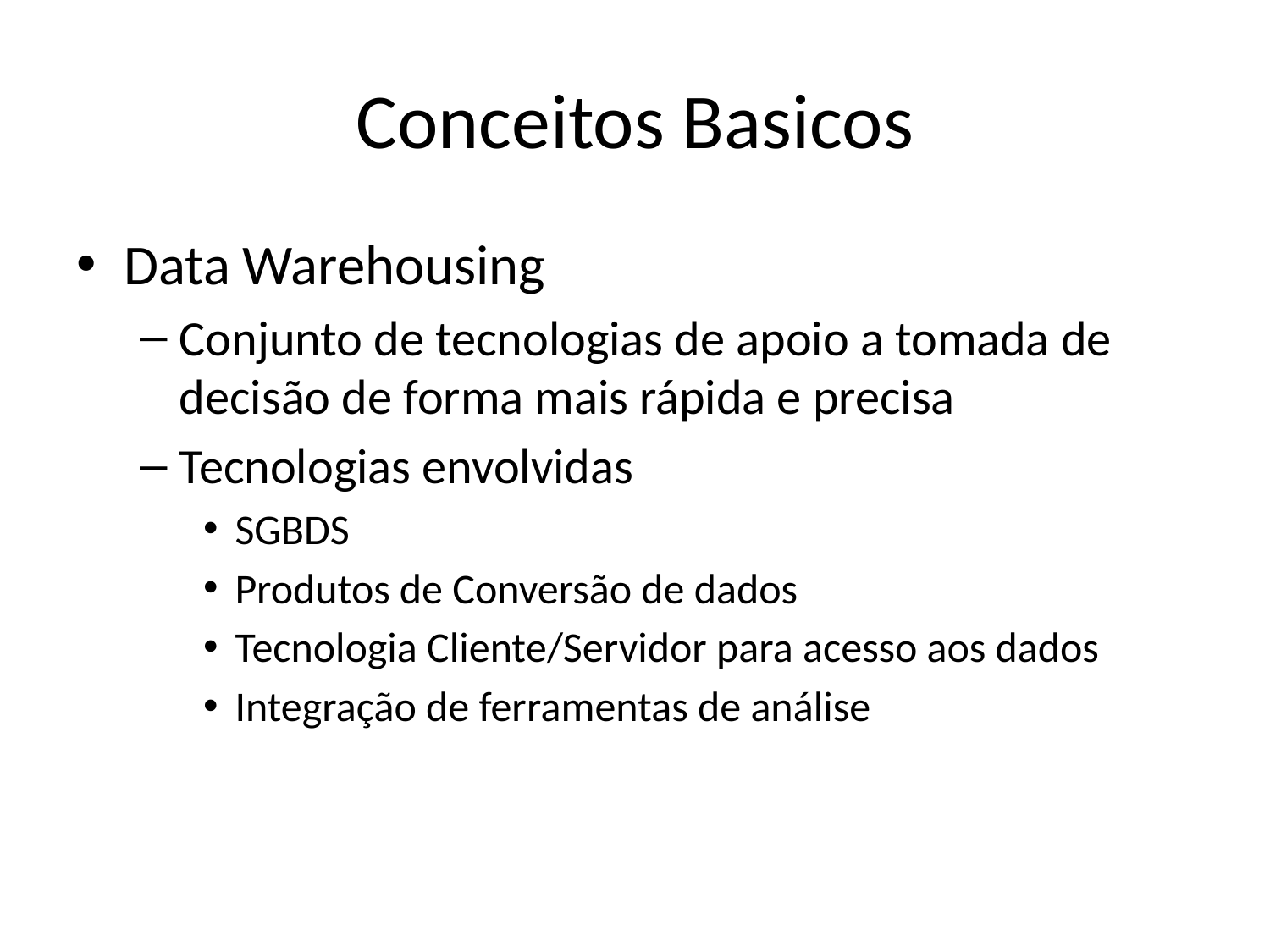

# Conceitos Basicos
Data Warehousing
Conjunto de tecnologias de apoio a tomada de decisão de forma mais rápida e precisa
Tecnologias envolvidas
SGBDS
Produtos de Conversão de dados
Tecnologia Cliente/Servidor para acesso aos dados
Integração de ferramentas de análise